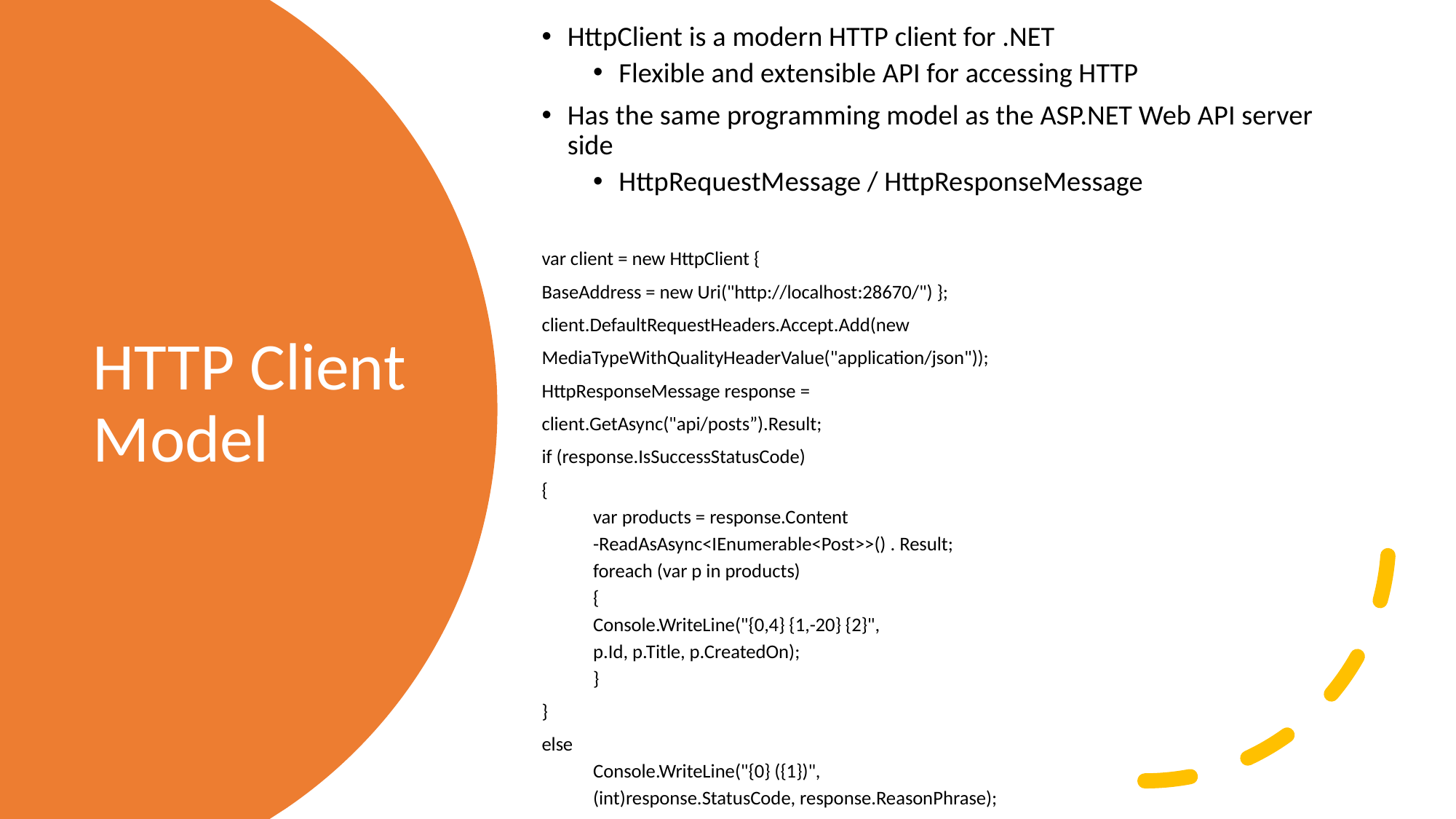

HttpClient is a modern HTTP client for .NET
Flexible and extensible API for accessing HTTP
Has the same programming model as the ASP.NET Web API server side
HttpRequestMessage / HttpResponseMessage

var client = new HttpClient {
BaseAddress = new Uri("http://localhost:28670/") };
client.DefaultRequestHeaders.Accept.Add(new
MediaTypeWithQualityHeaderValue("application/json"));
HttpResponseMessage response =
client.GetAsync("api/posts”).Result;
if (response.IsSuccessStatusCode)
{
var products = response.Content
-ReadAsAsync<IEnumerable<Post>>() . Result;
foreach (var p in products)
{
Console.WriteLine("{0,4} {1,-20} {2}",
p.Id, p.Title, p.CreatedOn);
}
}
else
Console.WriteLine("{0} ({1})",
(int)response.StatusCode, response.ReasonPhrase);

# HTTP Client Model